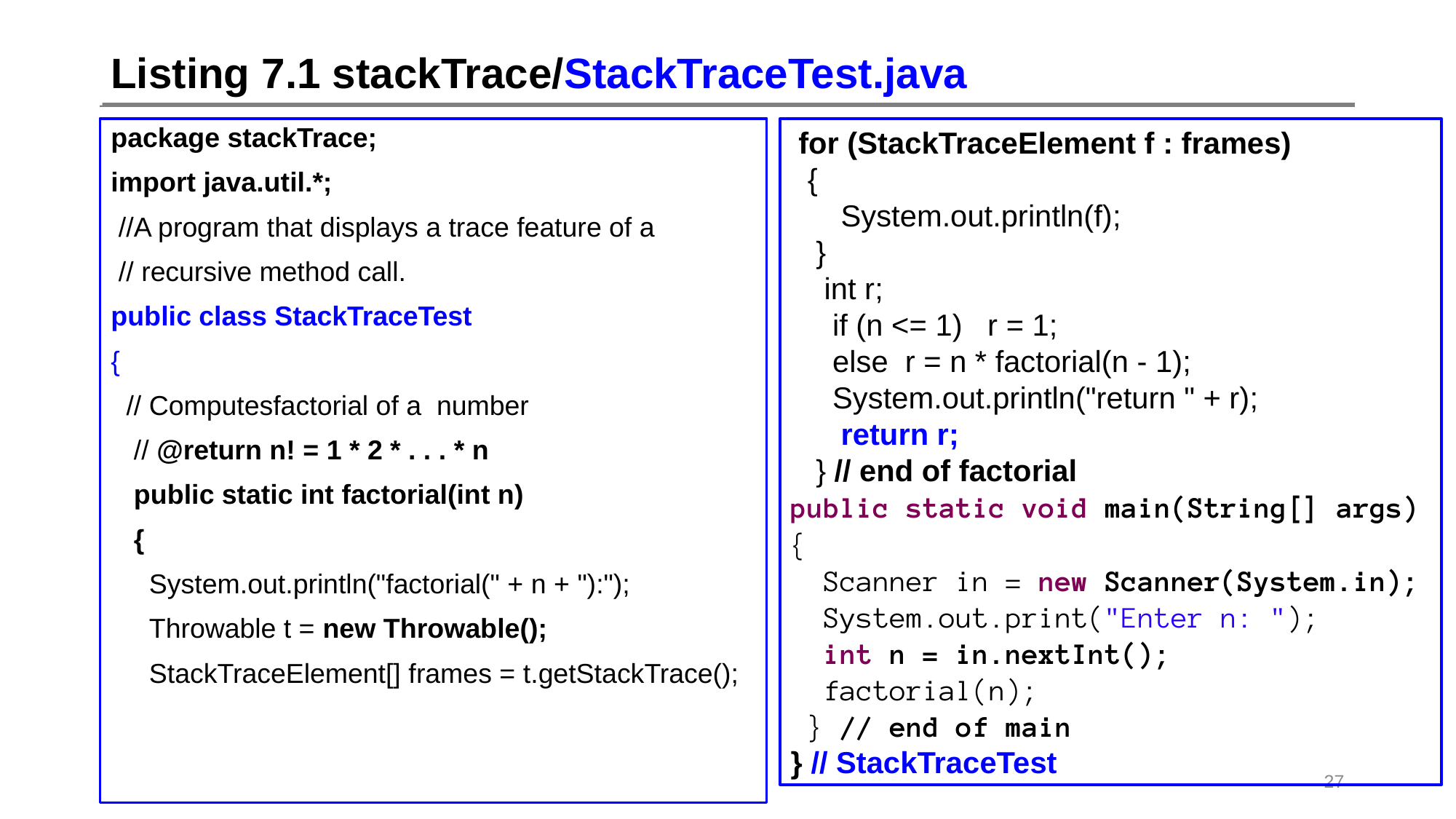

# Listing 7.1 stackTrace/StackTraceTest.java
package stackTrace;
import java.util.*;
 //A program that displays a trace feature of a
 // recursive method call.
public class StackTraceTest
{
  // Computesfactorial of a  number
   // @return n! = 1 * 2 * . . . * n
   public static int factorial(int n)
   {
     System.out.println("factorial(" + n + "):");
     Throwable t = new Throwable();
     StackTraceElement[] frames = t.getStackTrace();

 for (StackTraceElement f : frames)
  {
      System.out.println(f);
   }
    int r;
     if (n <= 1)   r = 1;
     else  r = n * factorial(n - 1);
     System.out.println("return " + r);
      return r;
   } // end of factorial
public static void main(String[] args)
{
  Scanner in = new Scanner(System.in);
  System.out.print("Enter n: ");
  int n = in.nextInt();
  factorial(n);
 } // end of main
} // StackTraceTest
27